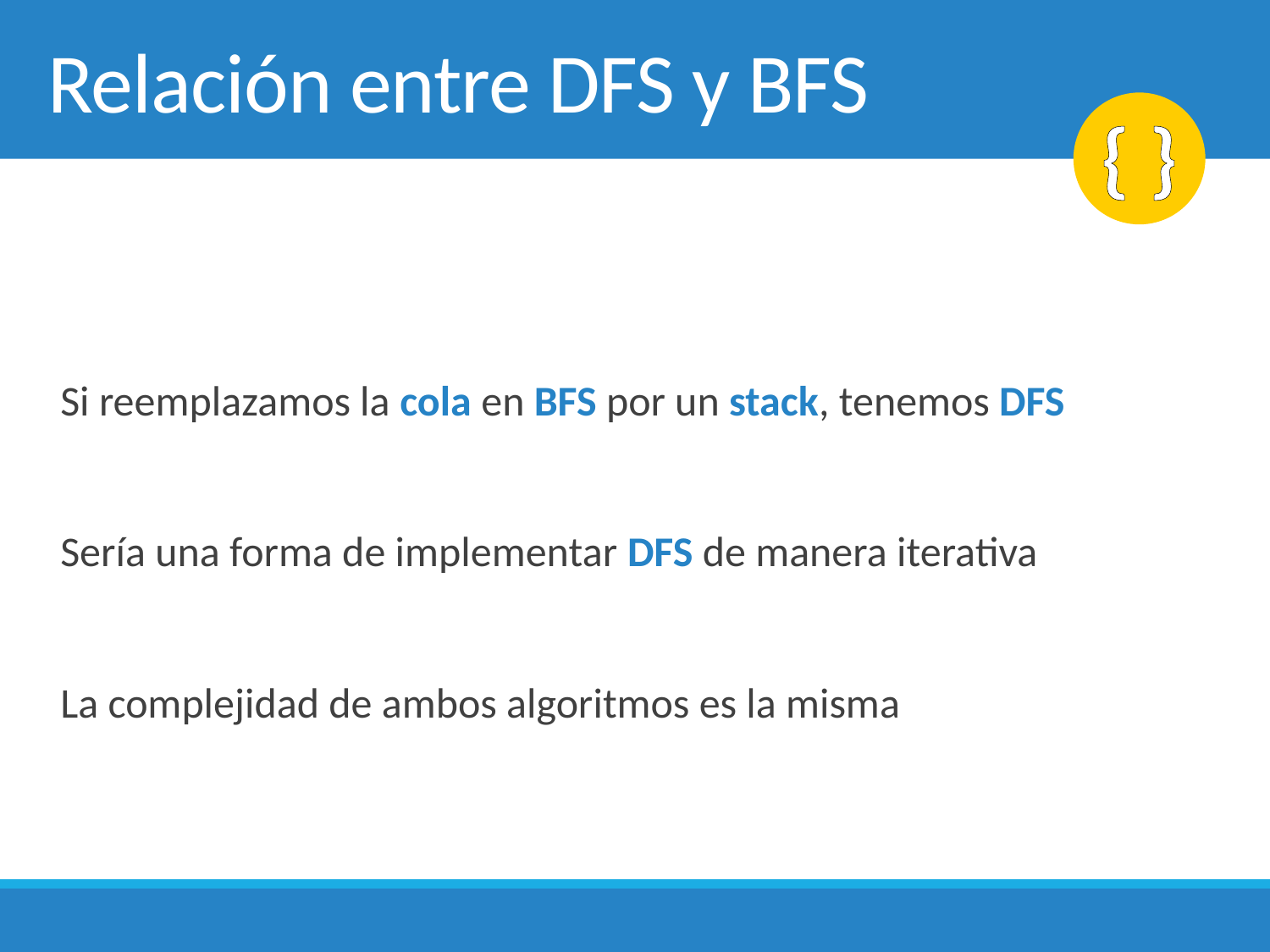

# Relación entre DFS y BFS
Si reemplazamos la cola en BFS por un stack, tenemos DFS

Sería una forma de implementar DFS de manera iterativa

La complejidad de ambos algoritmos es la misma